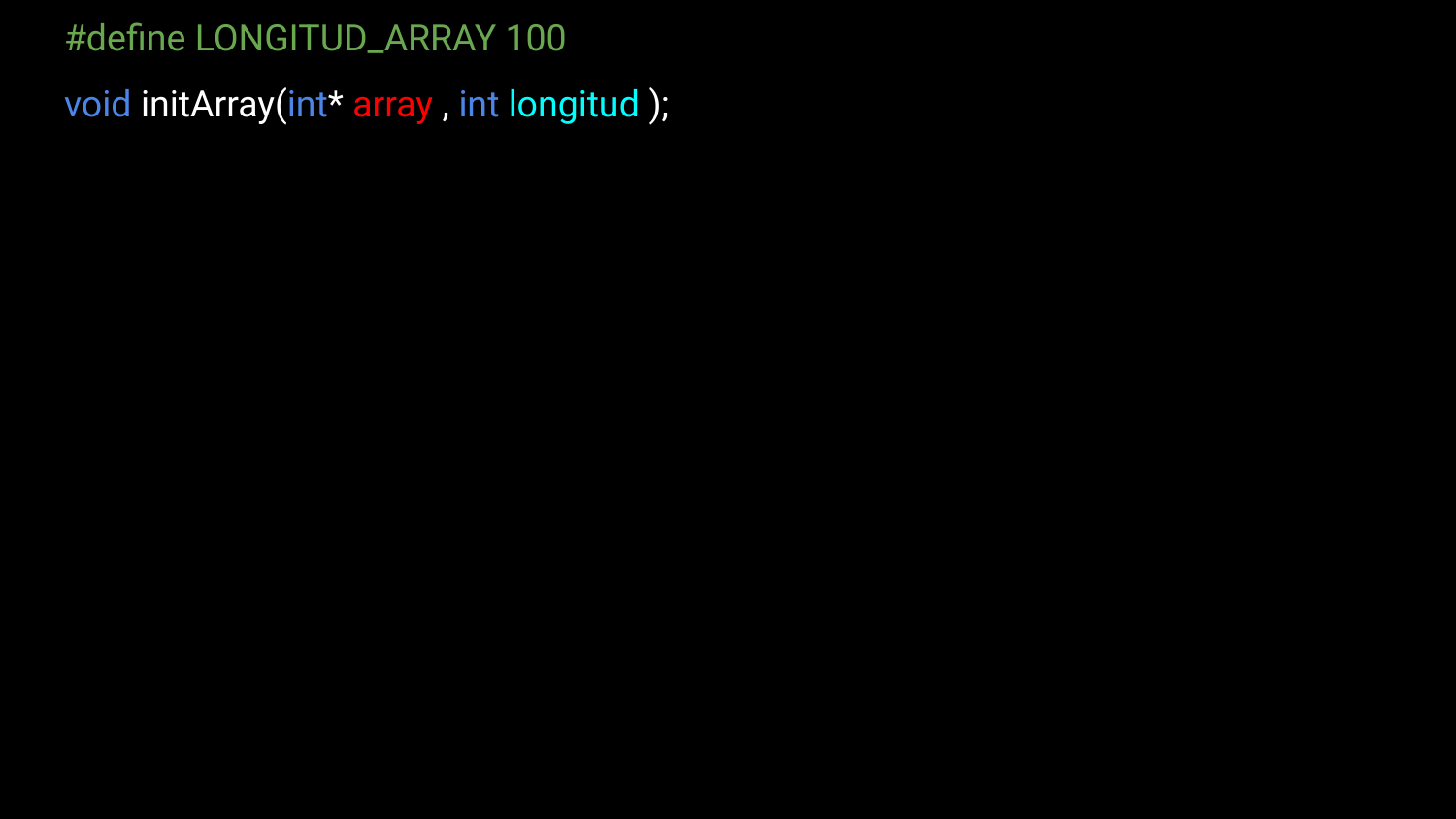

#define LONGITUD_ARRAY 100
void initArray(int* array , int longitud );